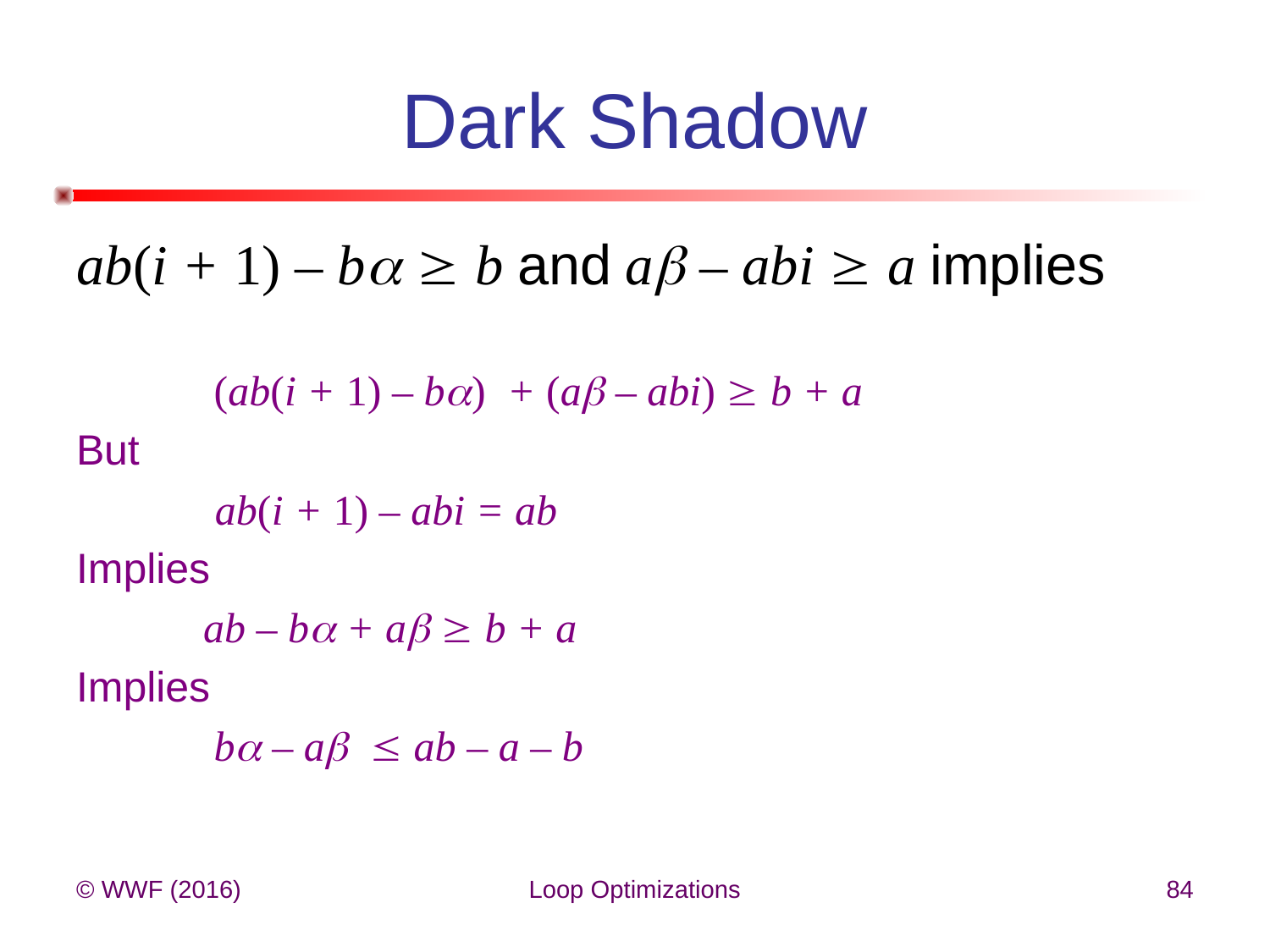

# Dark Shadow
ab(i + 1) – bα ≥ b and aβ – abi ≥ a implies

	 (ab(i + 1) – bα)  + (aβ – abi) ≥ b + a
But
	 ab(i + 1) – abi = ab
Implies
	ab – bα + aβ ≥ b + a
Implies
	 bα – aβ  ≤ ab – a – b
© WWF (2016)
Loop Optimizations
84